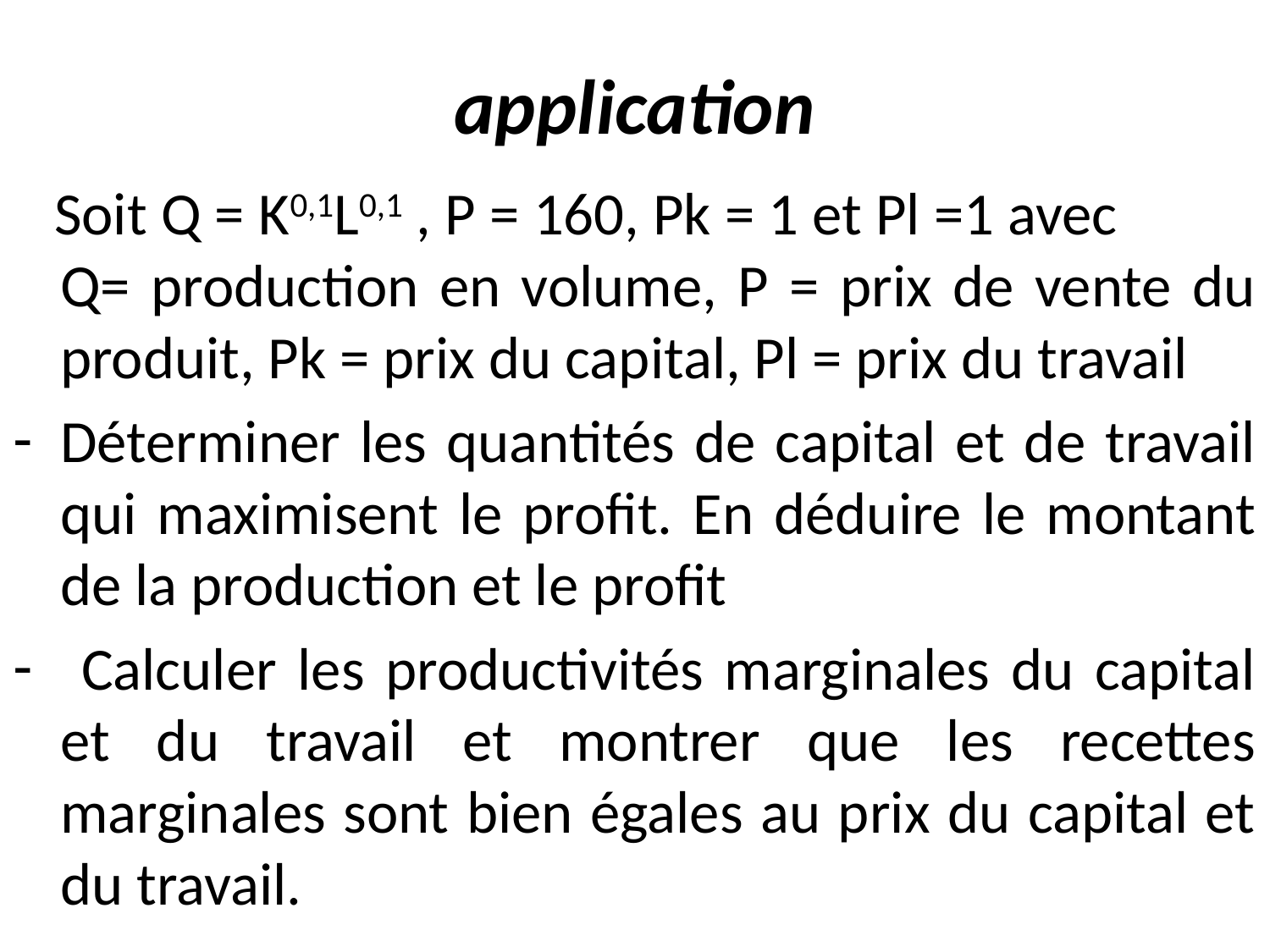

# application
   Soit Q = K0,1L0,1 , P = 160, Pk = 1 et Pl =1 avec           Q= production en volume, P = prix de vente du produit, Pk = prix du capital, Pl = prix du travail
Déterminer les quantités de capital et de travail qui maximisent le profit. En déduire le montant de la production et le profit
 Calculer les productivités marginales du capital et du travail et montrer que les recettes marginales sont bien égales au prix du capital et du travail.